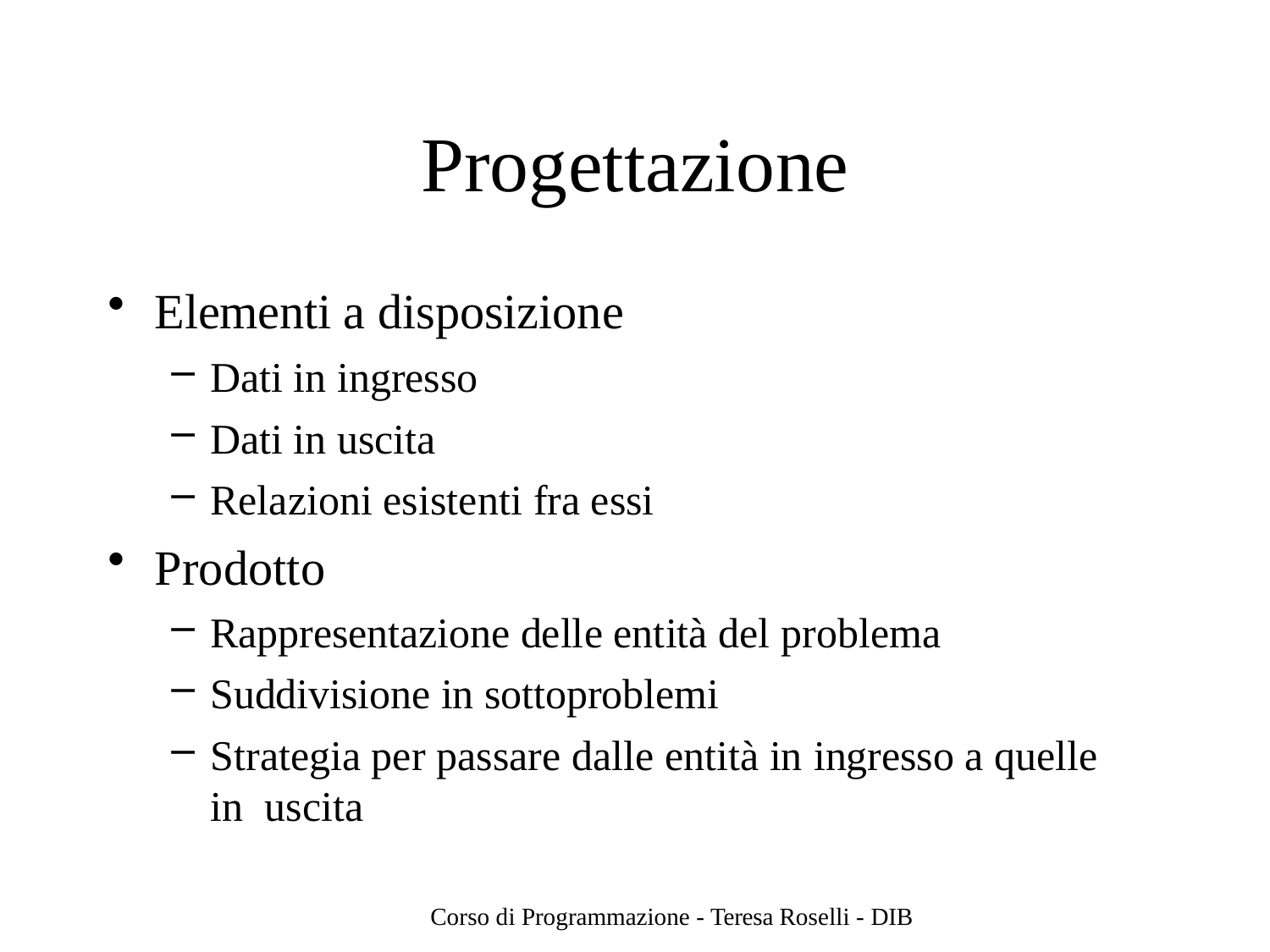

# Progettazione
Elementi a disposizione
Dati in ingresso
Dati in uscita
Relazioni esistenti fra essi
Prodotto
Rappresentazione delle entità del problema
Suddivisione in sottoproblemi
Strategia per passare dalle entità in ingresso a quelle in  uscita
Corso di Programmazione - Teresa Roselli - DIB